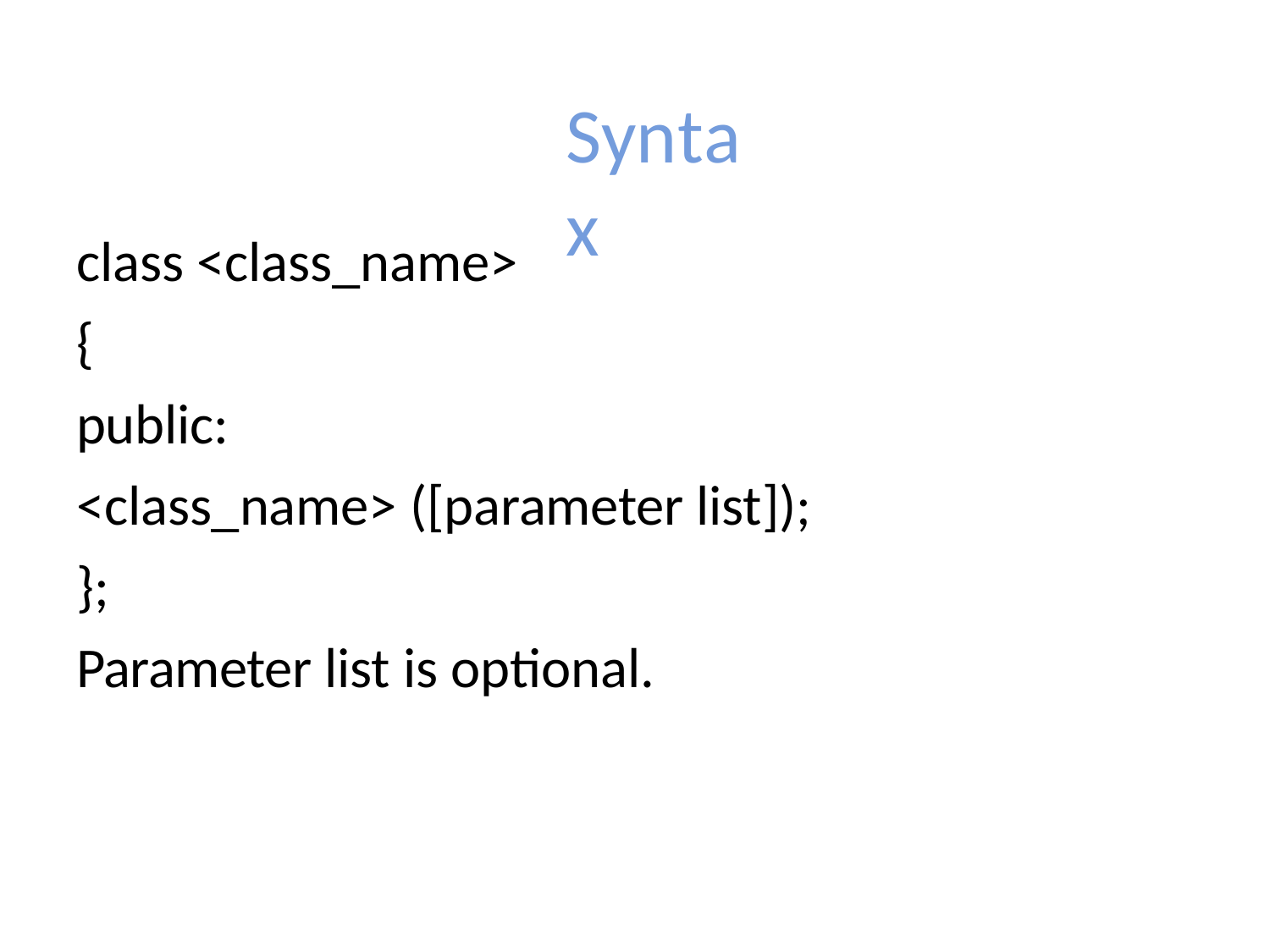

# Syntax
class <class_name>
{
public:
<class_name> ([parameter list]);
};
Parameter list is optional.